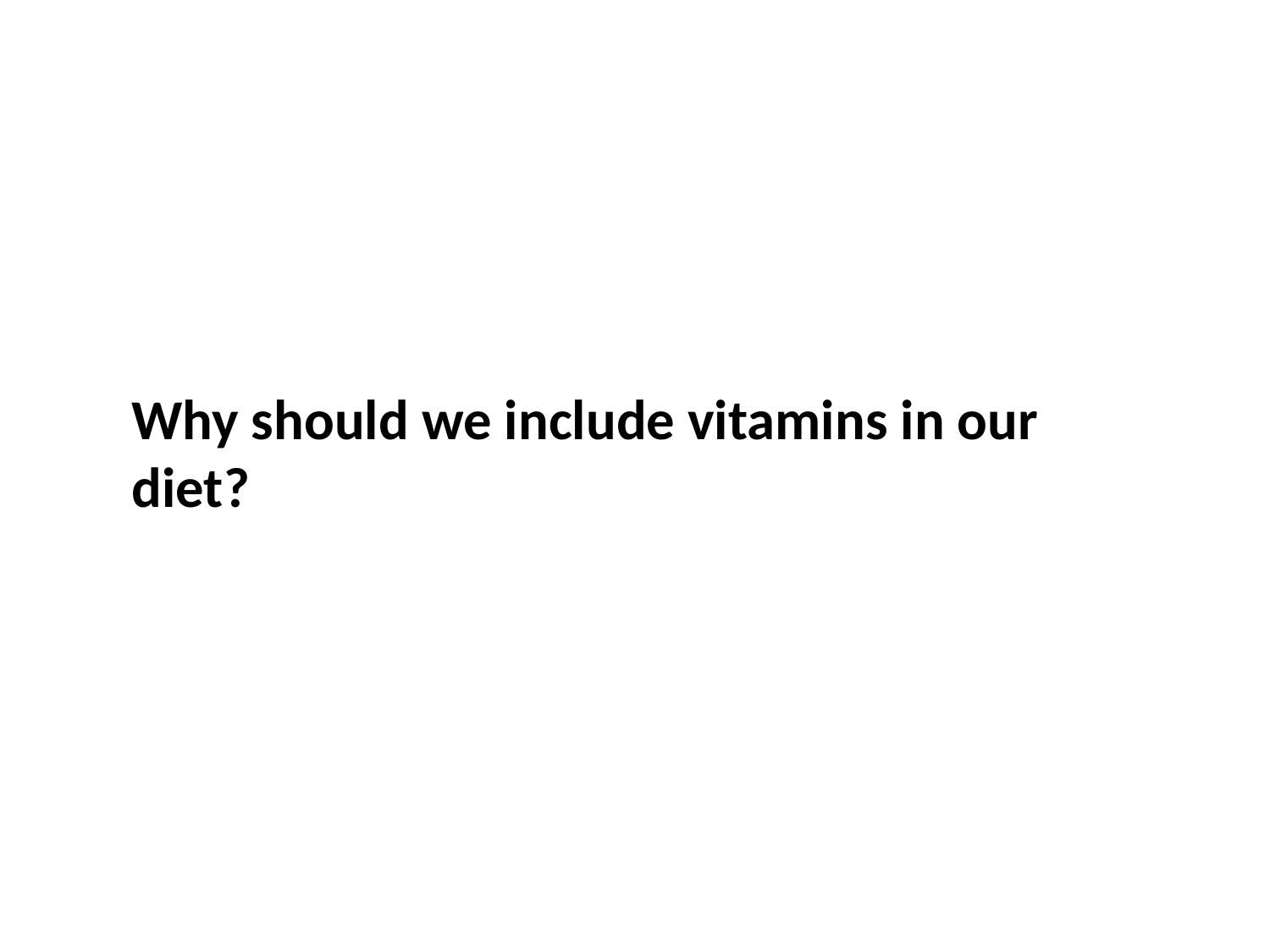

Why should we include vitamins in our diet?